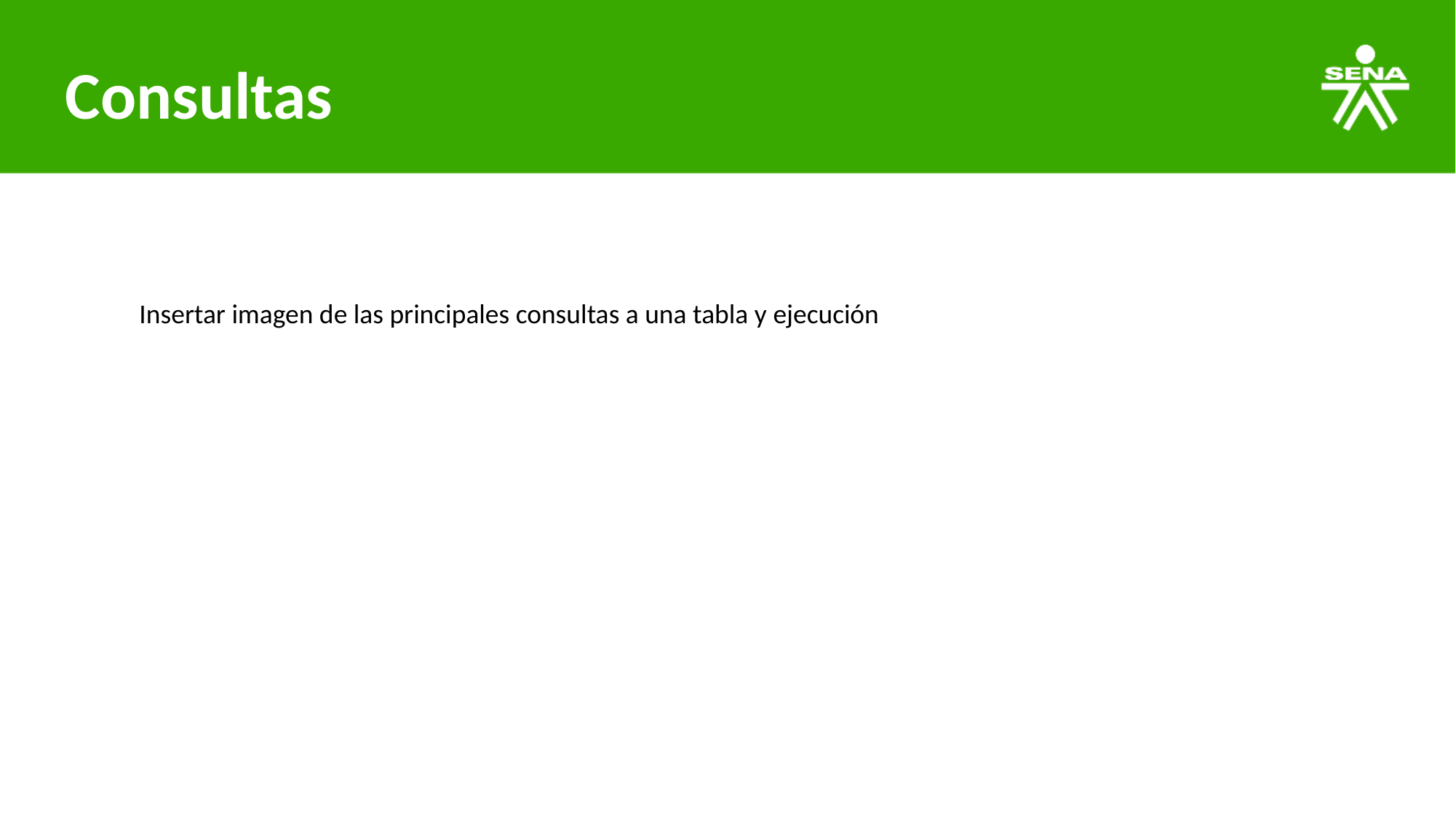

# Consultas
Insertar imagen de las principales consultas a una tabla y ejecución